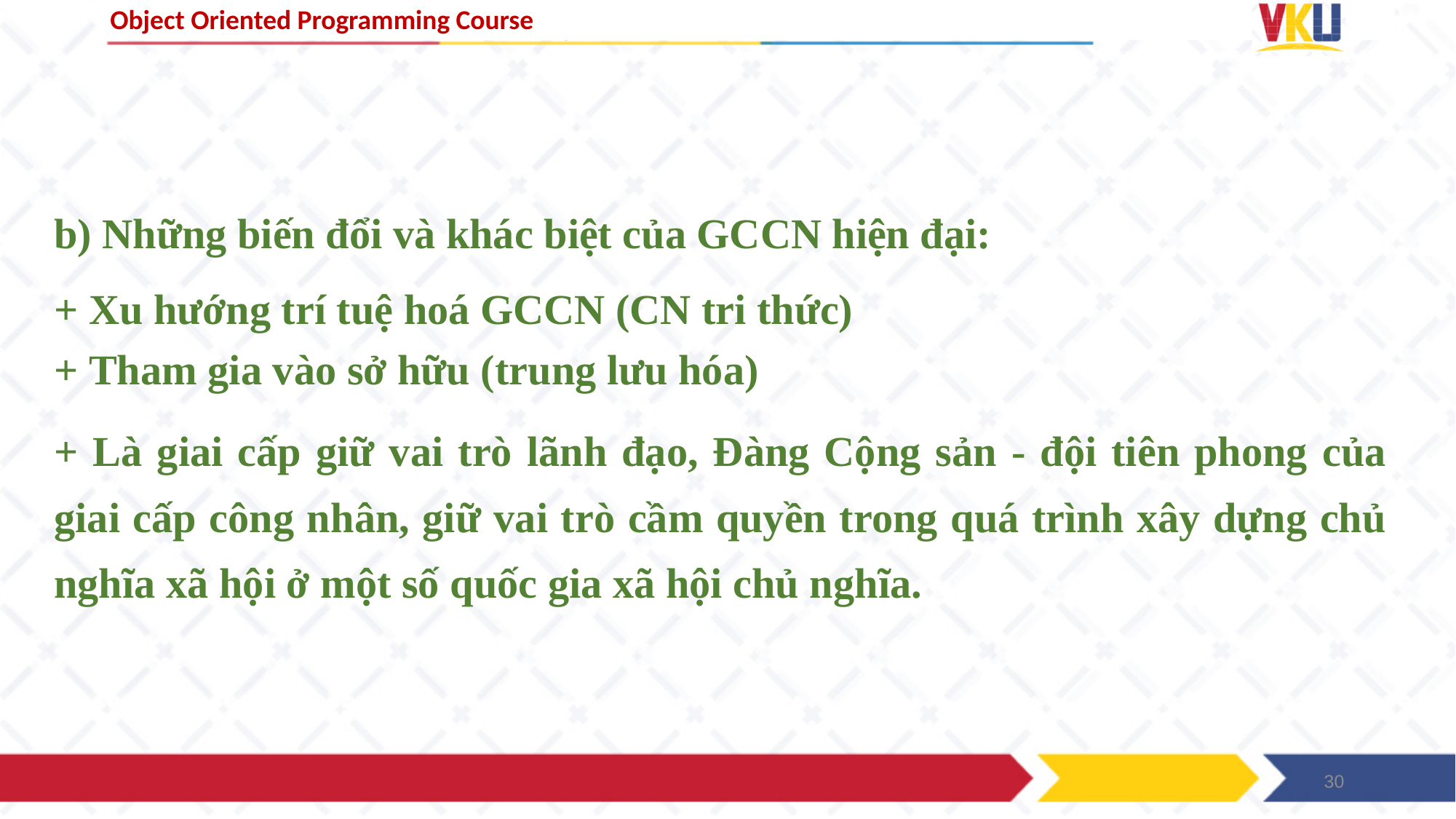

b) Những biến đổi và khác biệt của GCCN hiện đại:
+ Xu hướng trí tuệ hoá GCCN (CN tri thức)
+ Tham gia vào sở hữu (trung lưu hóa)
+ Là giai cấp giữ vai trò lãnh đạo, Đàng Cộng sản - đội tiên phong của giai cấp công nhân, giữ vai trò cầm quyền trong quá trình xây dựng chủ nghĩa xã hội ở một số quốc gia xã hội chủ nghĩa.
30